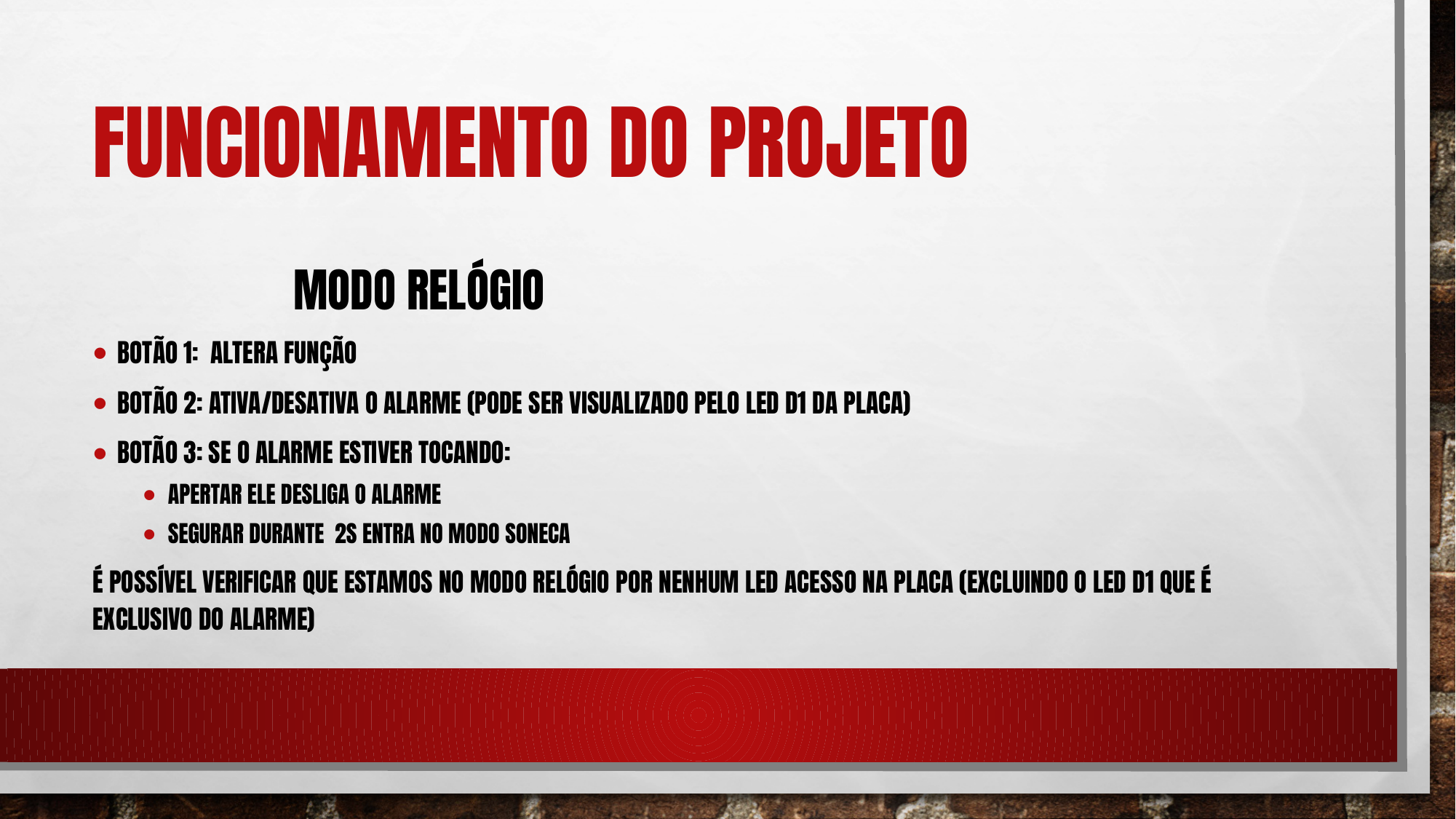

# Funcionamento do projeto
	Modo relógio
Botão 1:  Altera função
Botão 2: ATIVA/DESATIVA O ALARME (PODE SER VISUALIZADO PELO LED D1 DA PLACA)
Botão 3: SE O ALARME ESTIVER TOCANDO:
APERTAR ELE DESLIGA O ALARME
SEGURAR DURANTE  2S ENTRA NO MODO SONECA
É POSSÍVEL VERIFICAR QUE ESTAMOS NO MODO RELÓGIO POR NENHUM LED ACESSO NA PLACA (EXCLUINDO O LED D1 QUE É EXCLUSIVO DO ALARME)